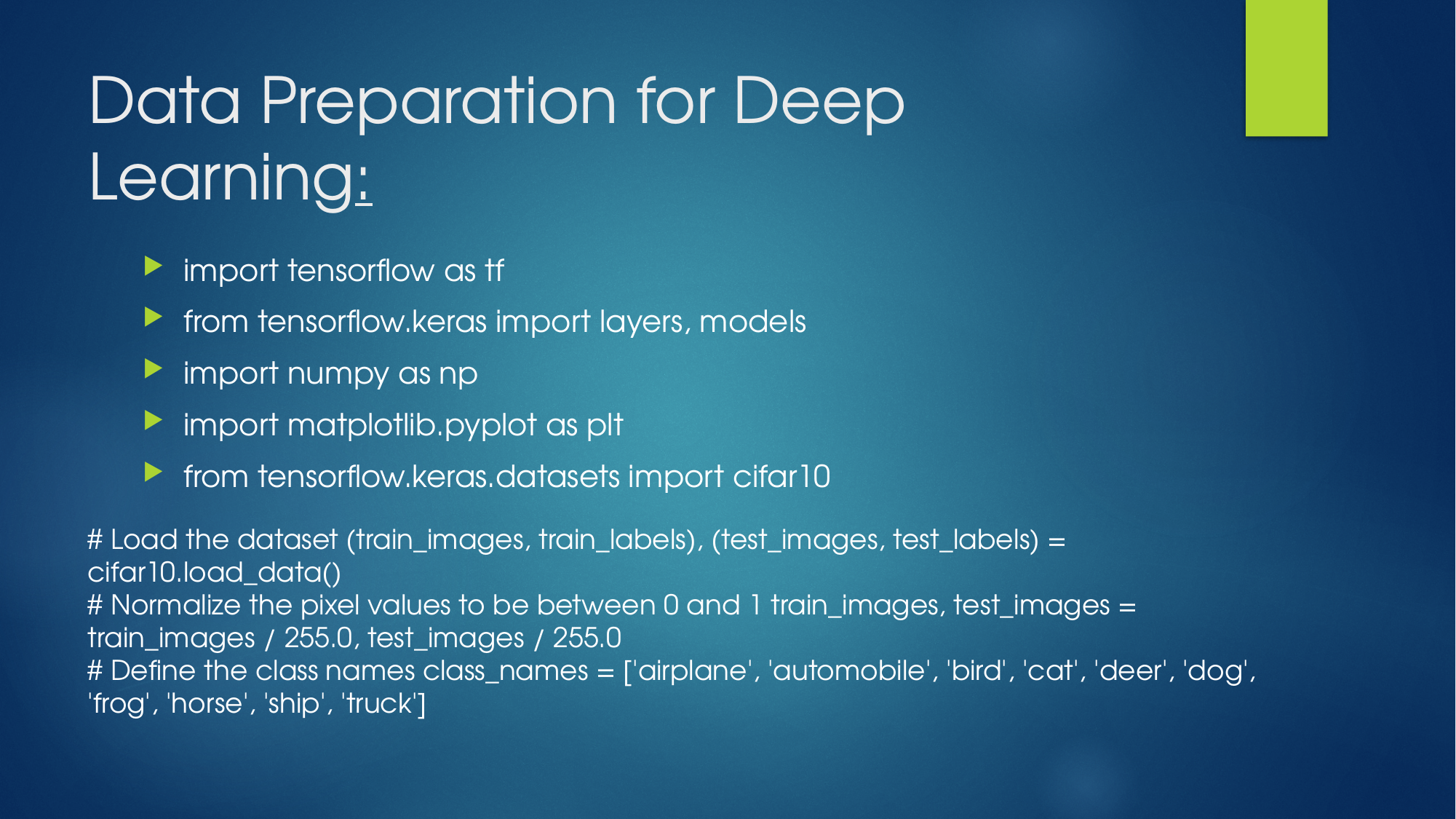

# Data Preparation for Deep Learning:
import tensorflow as tf
from tensorflow.keras import layers, models
import numpy as np
import matplotlib.pyplot as plt
from tensorflow.keras.datasets import cifar10
# Load the dataset (train_images, train_labels), (test_images, test_labels) = cifar10.load_data()
# Normalize the pixel values to be between 0 and 1 train_images, test_images = train_images / 255.0, test_images / 255.0
# Define the class names class_names = ['airplane', 'automobile', 'bird', 'cat', 'deer', 'dog', 'frog', 'horse', 'ship', 'truck']